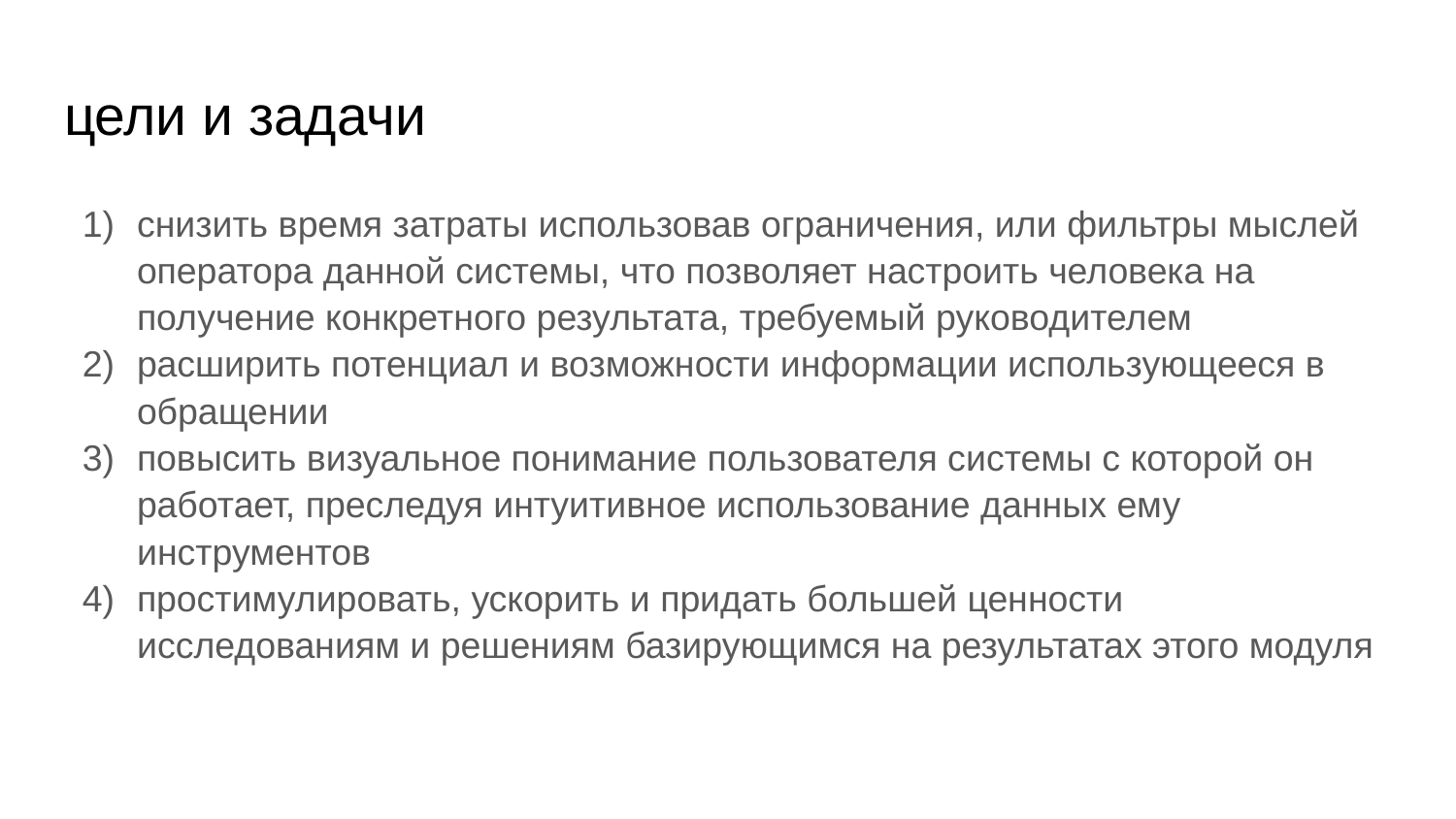

# цели и задачи
снизить время затраты использовав ограничения, или фильтры мыслей оператора данной системы, что позволяет настроить человека на получение конкретного результата, требуемый руководителем
расширить потенциал и возможности информации использующееся в обращении
повысить визуальное понимание пользователя системы с которой он работает, преследуя интуитивное использование данных ему инструментов
простимулировать, ускорить и придать большей ценности исследованиям и решениям базирующимся на результатах этого модуля